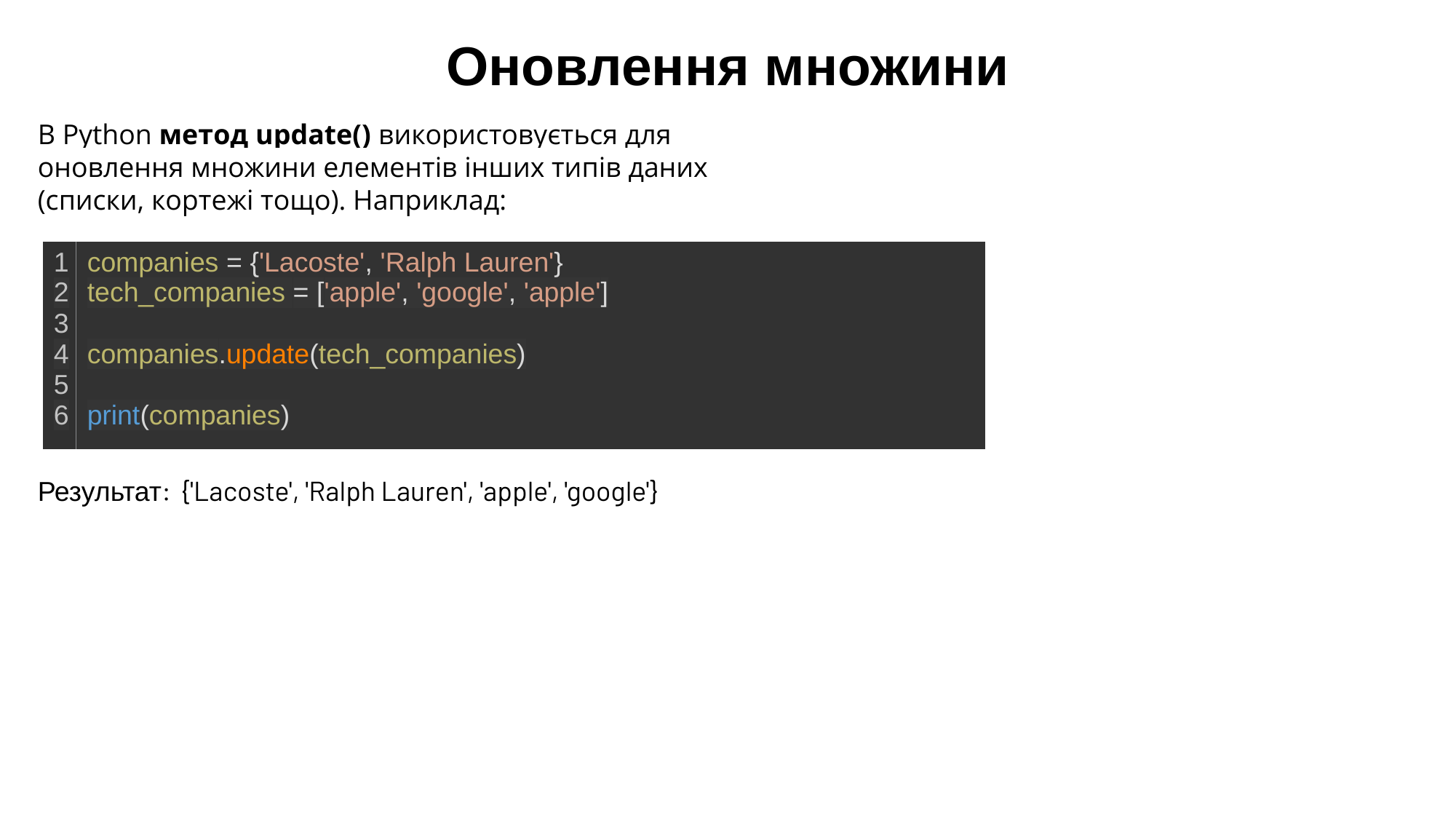

Оновлення множини
В Python метод update() використовується для оновлення множини елементів інших типів даних (списки, кортежі тощо). Наприклад:
| 1 2 3 4 5 6 | companies = {'Lacoste', 'Ralph Lauren'} tech\_companies = ['apple', 'google', 'apple']   companies.update(tech\_companies)   print(companies) |
| --- | --- |
Результат:  {'Lacoste', 'Ralph Lauren', 'apple', 'google'}